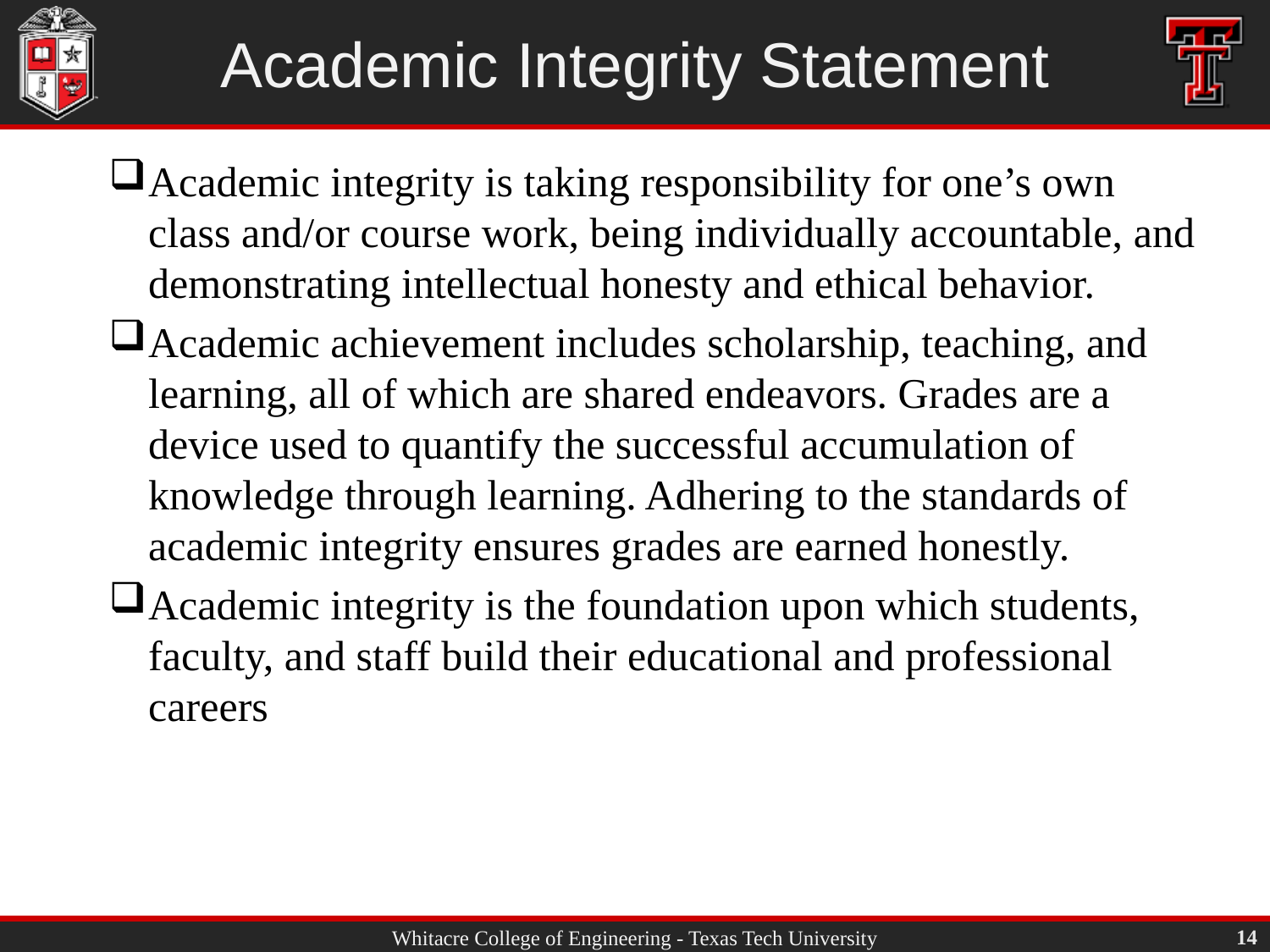

# Academic Integrity Statement
Academic integrity is taking responsibility for one’s own class and/or course work, being individually accountable, and demonstrating intellectual honesty and ethical behavior.
Academic achievement includes scholarship, teaching, and learning, all of which are shared endeavors. Grades are a device used to quantify the successful accumulation of knowledge through learning. Adhering to the standards of academic integrity ensures grades are earned honestly.
Academic integrity is the foundation upon which students, faculty, and staff build their educational and professional careers
14